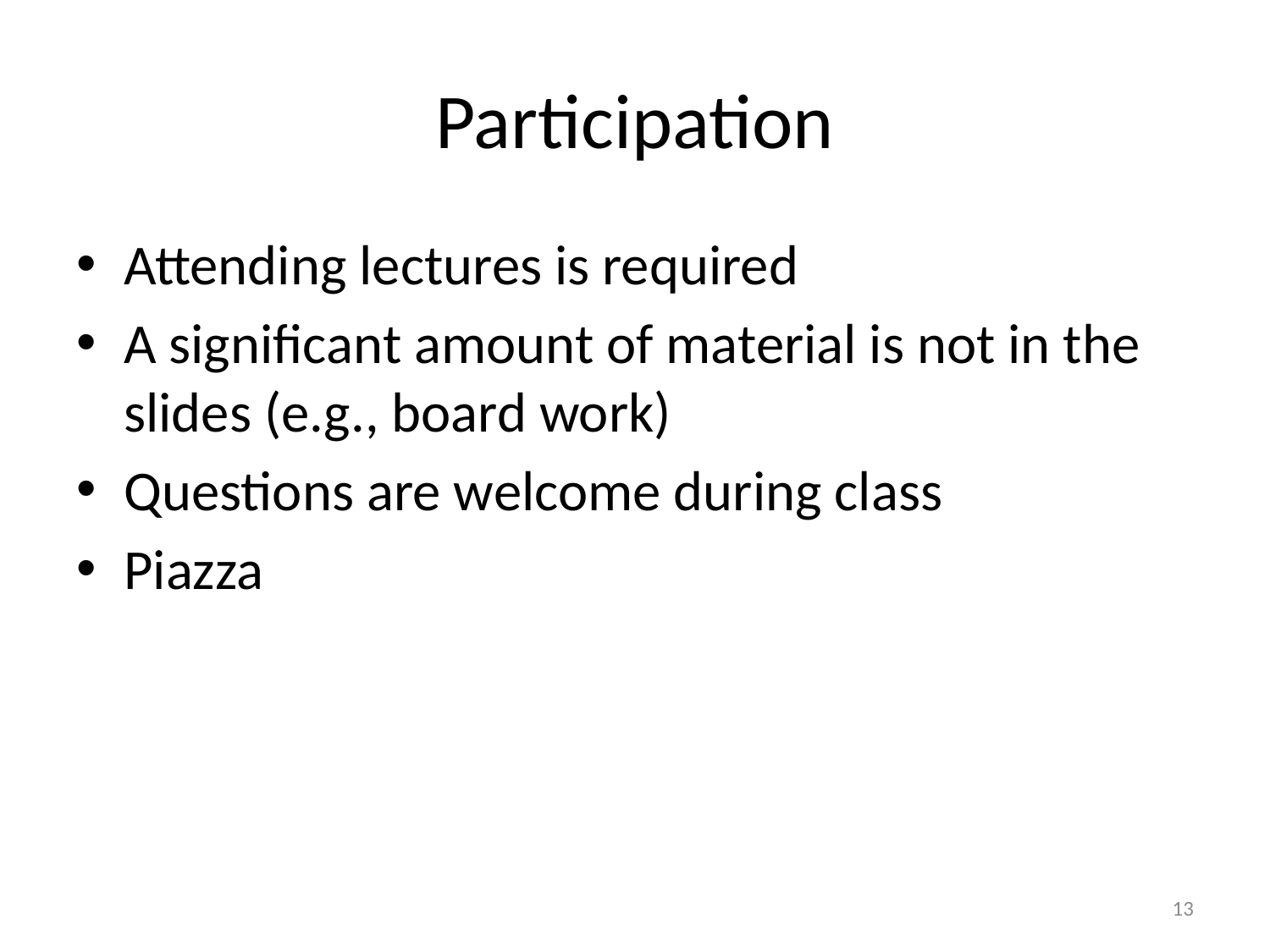

# Participation
Attending lectures is required
A significant amount of material is not in the slides (e.g., board work)
Questions are welcome during class
Piazza
13